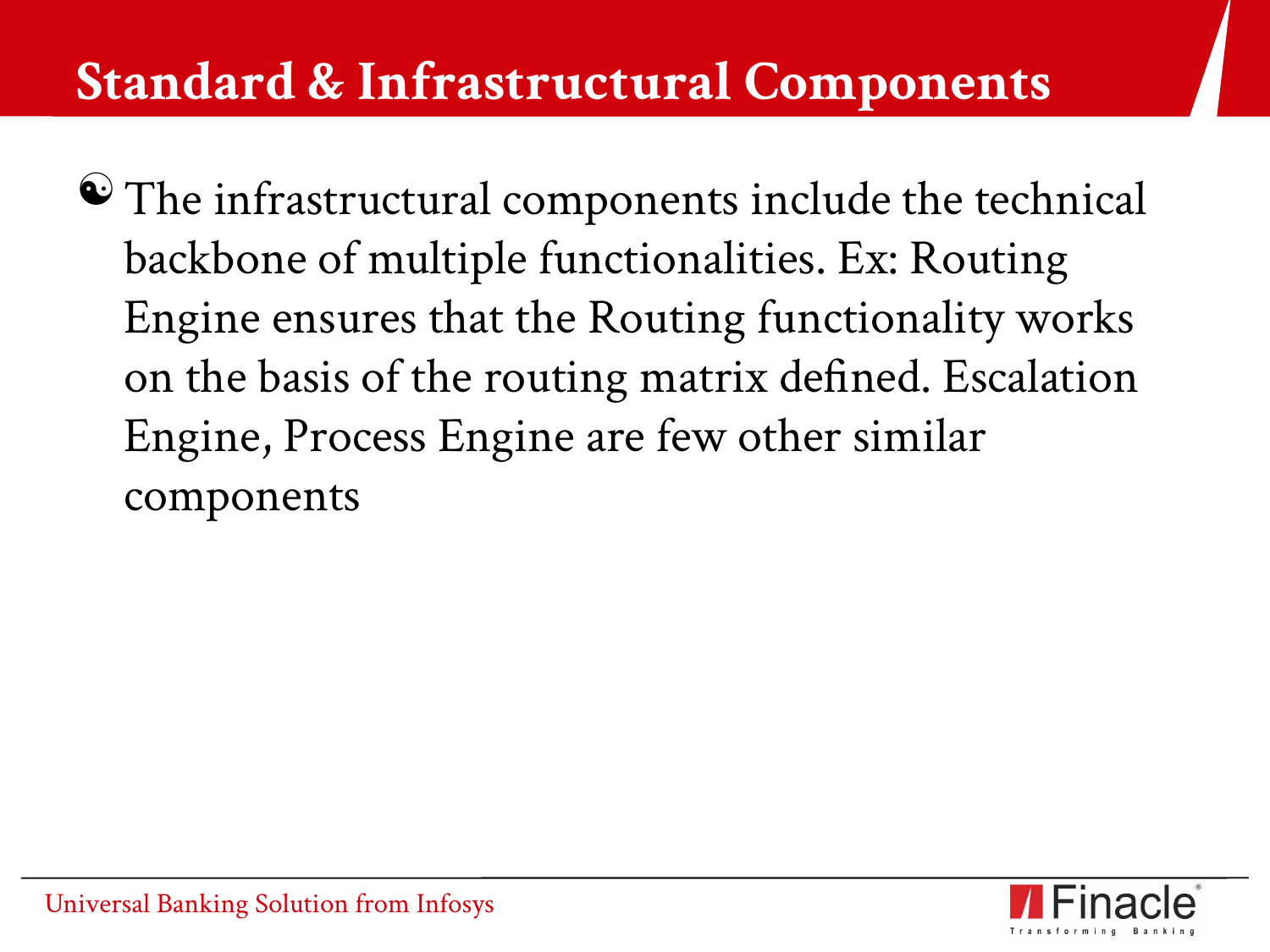

# Standard & Infrastructural Components
The infrastructural components include the technical backbone of multiple functionalities. Ex: Routing Engine ensures that the Routing functionality works on the basis of the routing matrix defined. Escalation Engine, Process Engine are few other similar components